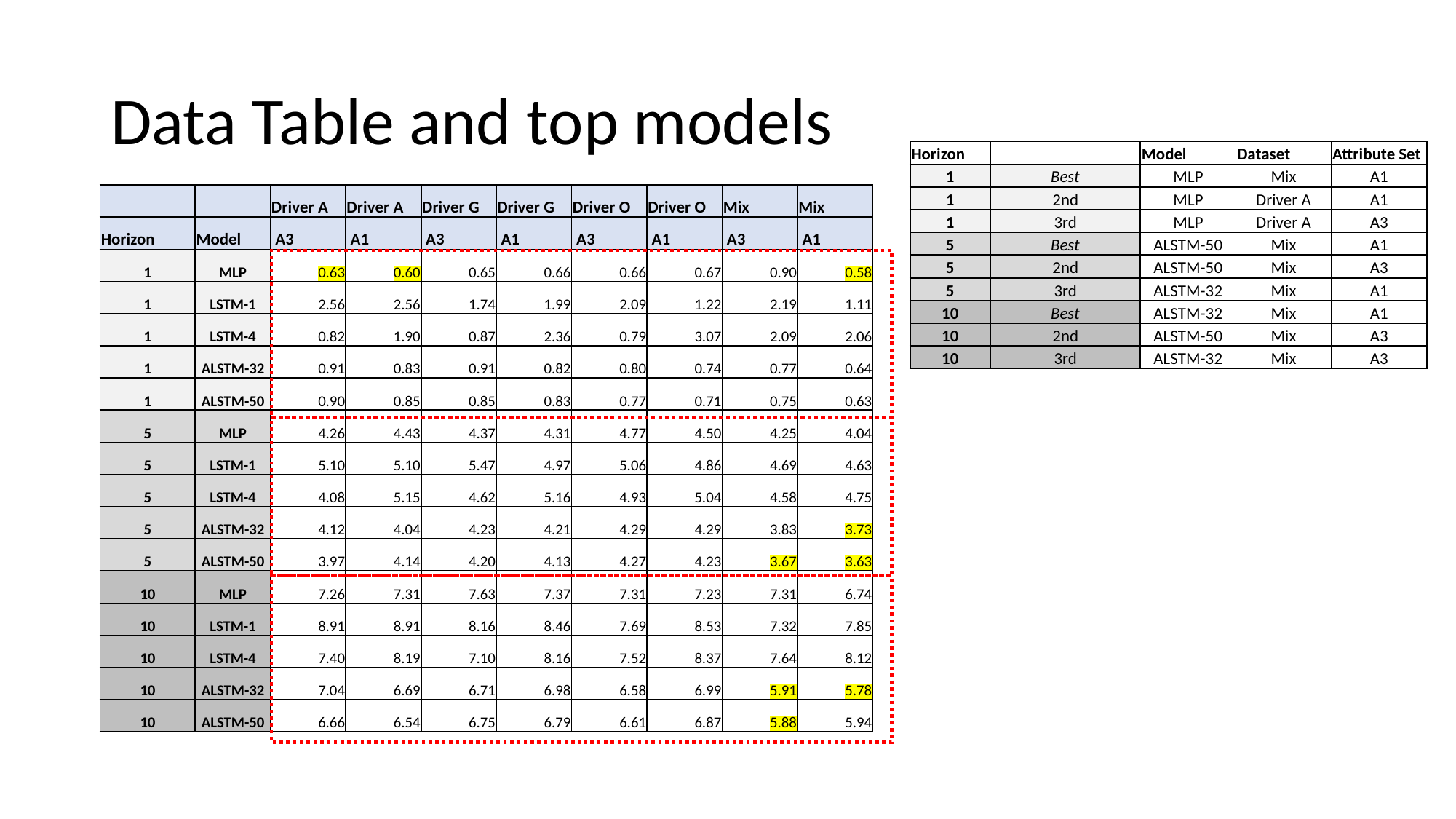

# Data Table and top models
| Horizon |  | Model | Dataset | Attribute Set |
| --- | --- | --- | --- | --- |
| 1 | Best | MLP | Mix | A1 |
| 1 | 2nd | MLP | Driver A | A1 |
| 1 | 3rd | MLP | Driver A | A3 |
| 5 | Best | ALSTM-50 | Mix | A1 |
| 5 | 2nd | ALSTM-50 | Mix | A3 |
| 5 | 3rd | ALSTM-32 | Mix | A1 |
| 10 | Best | ALSTM-32 | Mix | A1 |
| 10 | 2nd | ALSTM-50 | Mix | A3 |
| 10 | 3rd | ALSTM-32 | Mix | A3 |
|  |  | Driver A | Driver A | Driver G | Driver G | Driver O | Driver O | Mix | Mix |
| --- | --- | --- | --- | --- | --- | --- | --- | --- | --- |
| Horizon | Model | A3 | A1 | A3 | A1 | A3 | A1 | A3 | A1 |
| 1 | MLP | 0.63 | 0.60 | 0.65 | 0.66 | 0.66 | 0.67 | 0.90 | 0.58 |
| 1 | LSTM-1 | 2.56 | 2.56 | 1.74 | 1.99 | 2.09 | 1.22 | 2.19 | 1.11 |
| 1 | LSTM-4 | 0.82 | 1.90 | 0.87 | 2.36 | 0.79 | 3.07 | 2.09 | 2.06 |
| 1 | ALSTM-32 | 0.91 | 0.83 | 0.91 | 0.82 | 0.80 | 0.74 | 0.77 | 0.64 |
| 1 | ALSTM-50 | 0.90 | 0.85 | 0.85 | 0.83 | 0.77 | 0.71 | 0.75 | 0.63 |
| 5 | MLP | 4.26 | 4.43 | 4.37 | 4.31 | 4.77 | 4.50 | 4.25 | 4.04 |
| 5 | LSTM-1 | 5.10 | 5.10 | 5.47 | 4.97 | 5.06 | 4.86 | 4.69 | 4.63 |
| 5 | LSTM-4 | 4.08 | 5.15 | 4.62 | 5.16 | 4.93 | 5.04 | 4.58 | 4.75 |
| 5 | ALSTM-32 | 4.12 | 4.04 | 4.23 | 4.21 | 4.29 | 4.29 | 3.83 | 3.73 |
| 5 | ALSTM-50 | 3.97 | 4.14 | 4.20 | 4.13 | 4.27 | 4.23 | 3.67 | 3.63 |
| 10 | MLP | 7.26 | 7.31 | 7.63 | 7.37 | 7.31 | 7.23 | 7.31 | 6.74 |
| 10 | LSTM-1 | 8.91 | 8.91 | 8.16 | 8.46 | 7.69 | 8.53 | 7.32 | 7.85 |
| 10 | LSTM-4 | 7.40 | 8.19 | 7.10 | 8.16 | 7.52 | 8.37 | 7.64 | 8.12 |
| 10 | ALSTM-32 | 7.04 | 6.69 | 6.71 | 6.98 | 6.58 | 6.99 | 5.91 | 5.78 |
| 10 | ALSTM-50 | 6.66 | 6.54 | 6.75 | 6.79 | 6.61 | 6.87 | 5.88 | 5.94 |